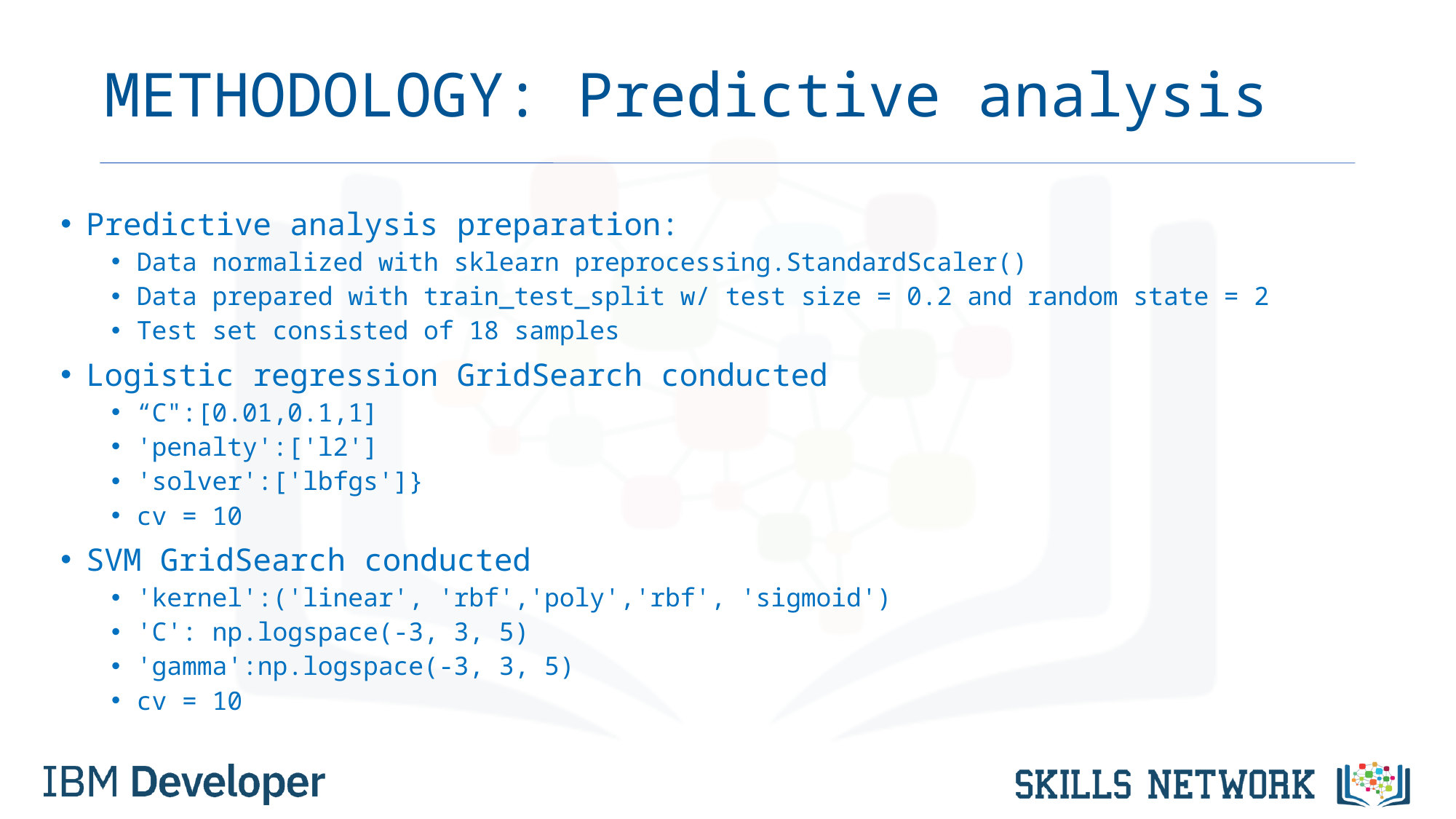

# METHODOLOGY: Predictive analysis
Predictive analysis preparation:
Data normalized with sklearn preprocessing.StandardScaler()
Data prepared with train_test_split w/ test size = 0.2 and random state = 2
Test set consisted of 18 samples
Logistic regression GridSearch conducted
“C":[0.01,0.1,1]
'penalty':['l2']
'solver':['lbfgs']}
cv = 10
SVM GridSearch conducted
'kernel':('linear', 'rbf','poly','rbf', 'sigmoid')
'C': np.logspace(-3, 3, 5)
'gamma':np.logspace(-3, 3, 5)
cv = 10